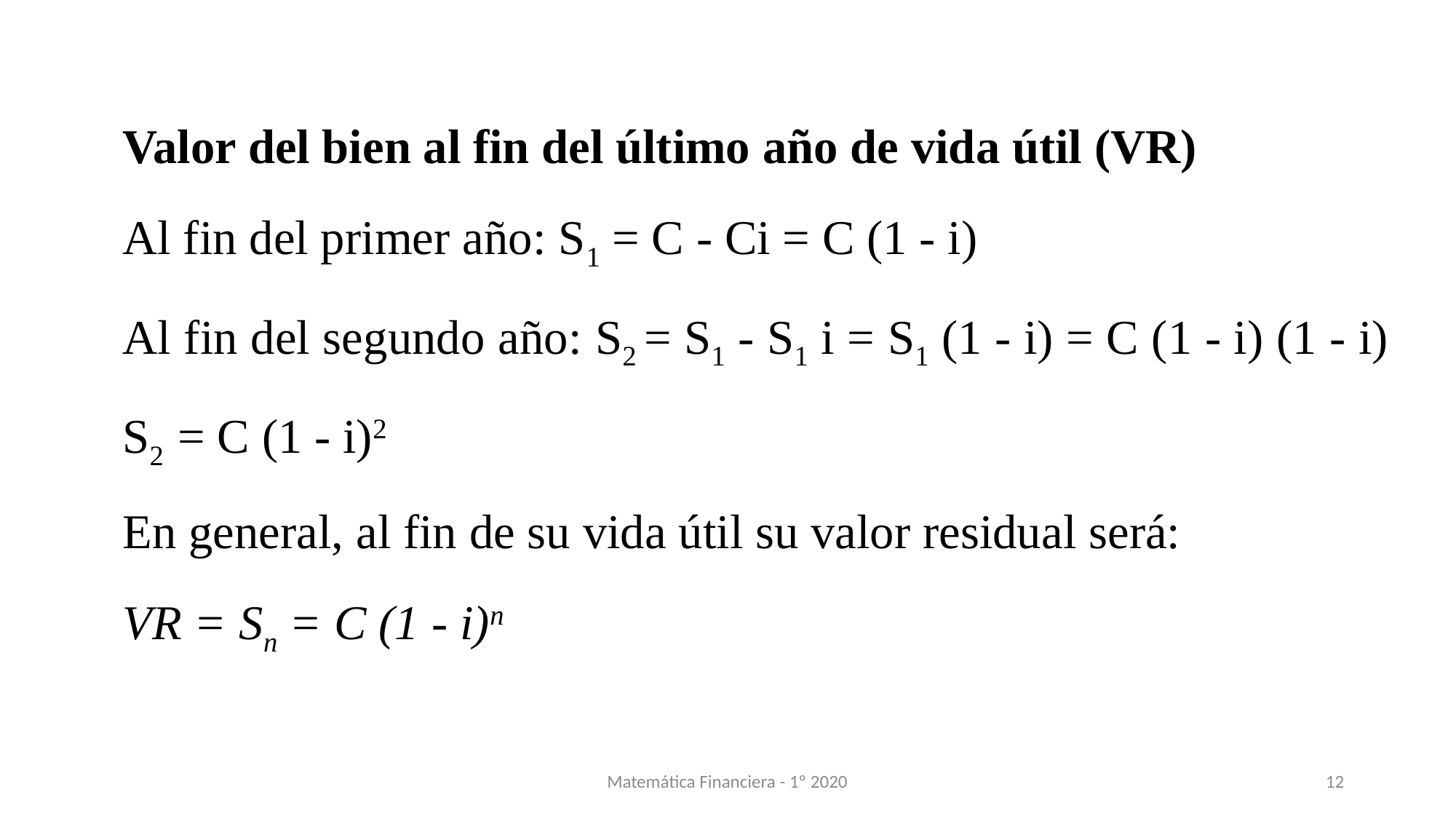

Valor del bien al fin del último año de vida útil (VR)
Al fin del primer año: S1 = C - Ci = C (1 - i)
Al fin del segundo año: S2 = S1 - S1 i = S1 (1 - i) = C (1 - i) (1 - i) S2  = C (1 - i)2
En general, al fin de su vida útil su valor residual será:
VR = Sn = C (1 - i)n
Matemática Financiera - 1º 2020
12